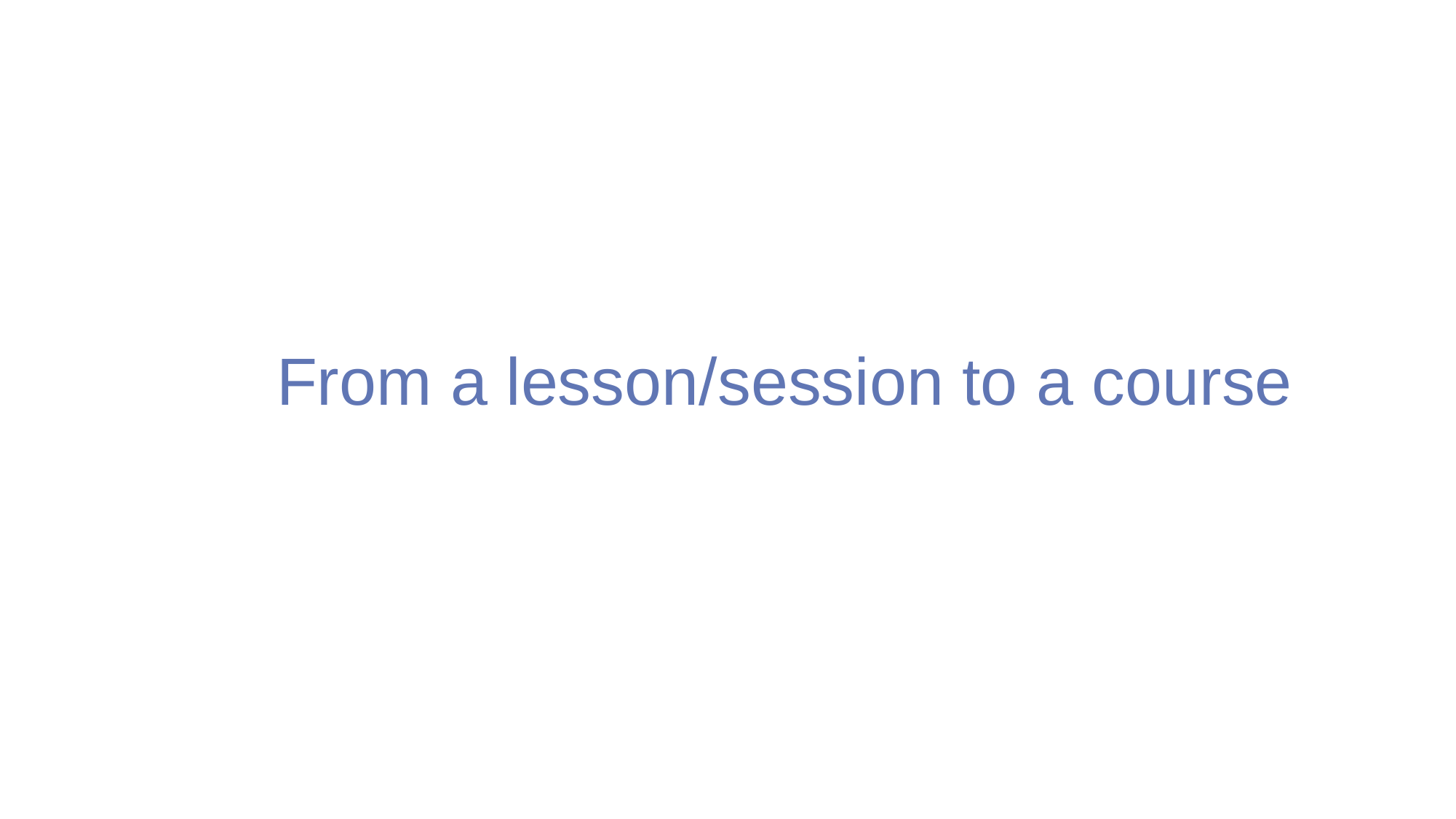

# From a lesson/session to a course